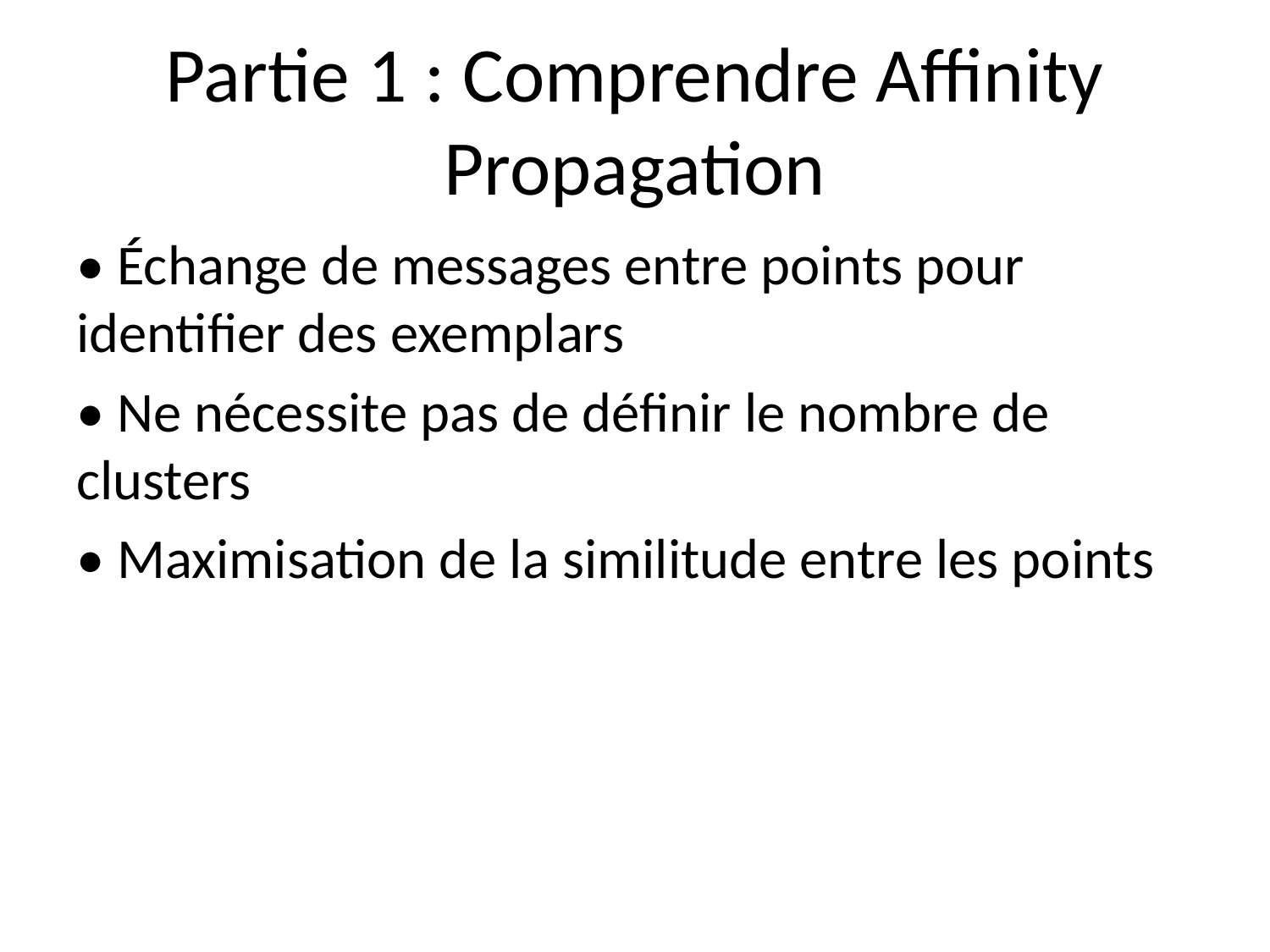

# Partie 1 : Comprendre Affinity Propagation
• Échange de messages entre points pour identifier des exemplars
• Ne nécessite pas de définir le nombre de clusters
• Maximisation de la similitude entre les points